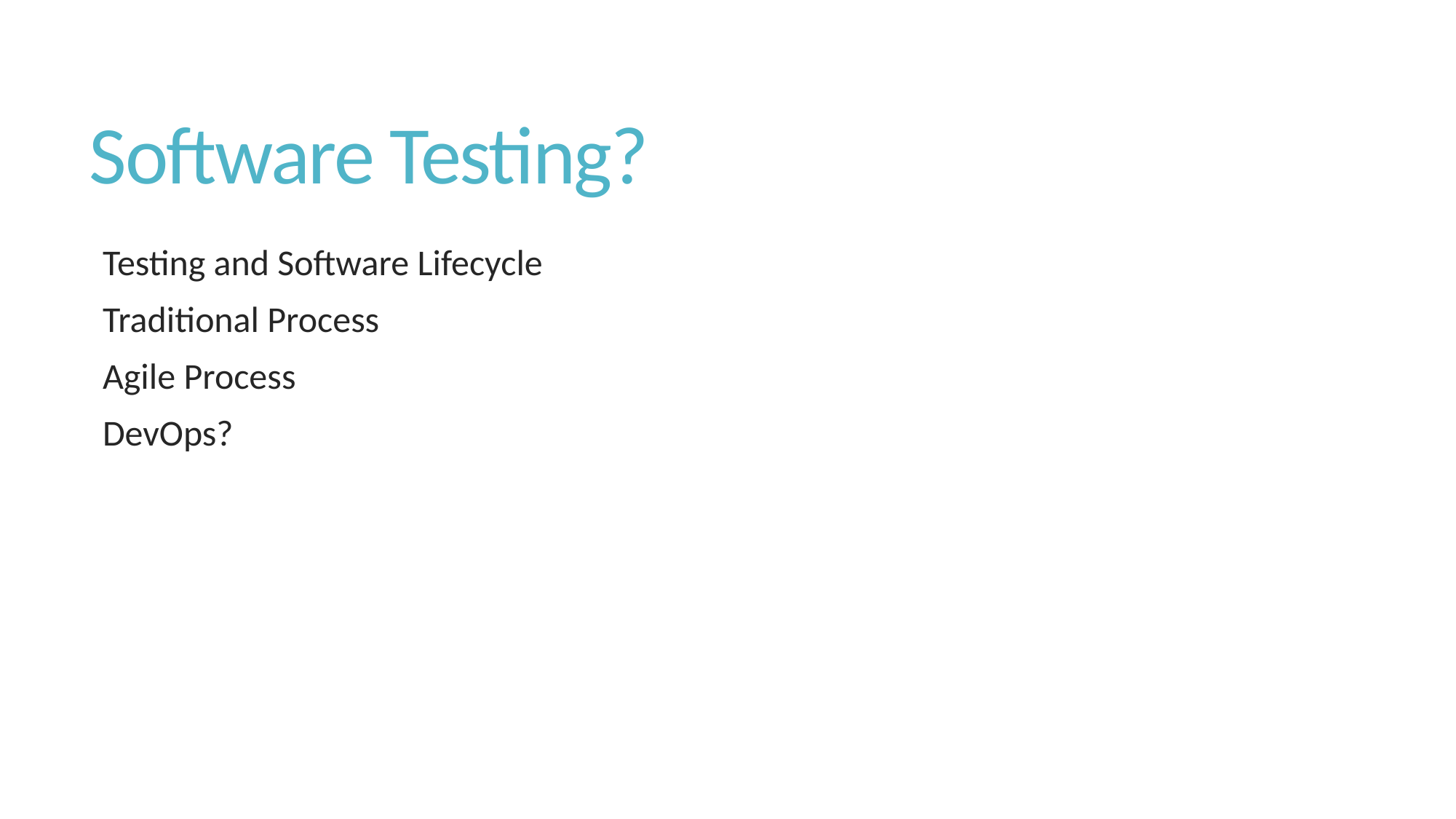

# Software Testing?
Testing and Software Lifecycle
Traditional Process
Agile Process
DevOps?